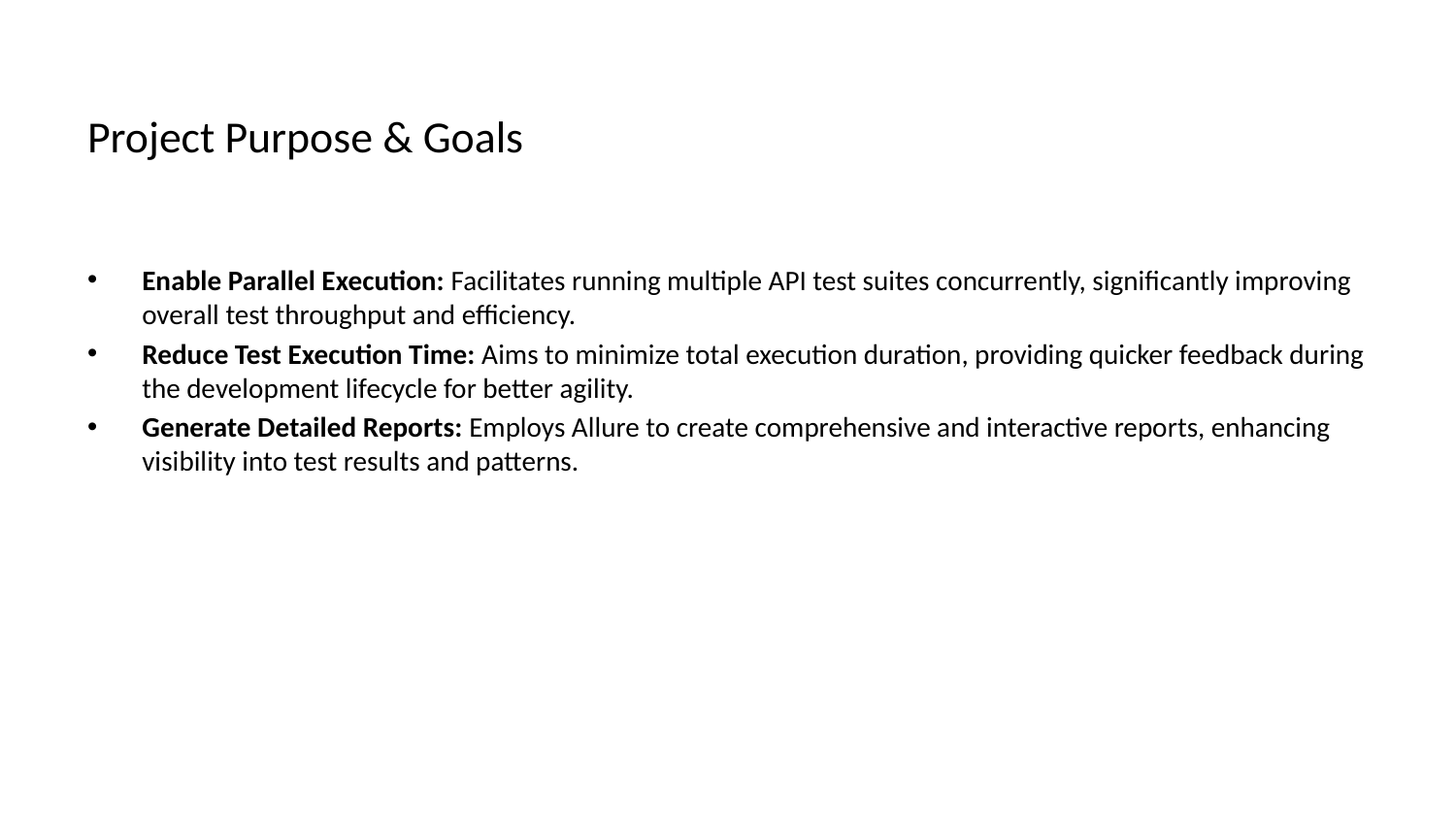

# Project Purpose & Goals
Enable Parallel Execution: Facilitates running multiple API test suites concurrently, significantly improving overall test throughput and efficiency.
Reduce Test Execution Time: Aims to minimize total execution duration, providing quicker feedback during the development lifecycle for better agility.
Generate Detailed Reports: Employs Allure to create comprehensive and interactive reports, enhancing visibility into test results and patterns.